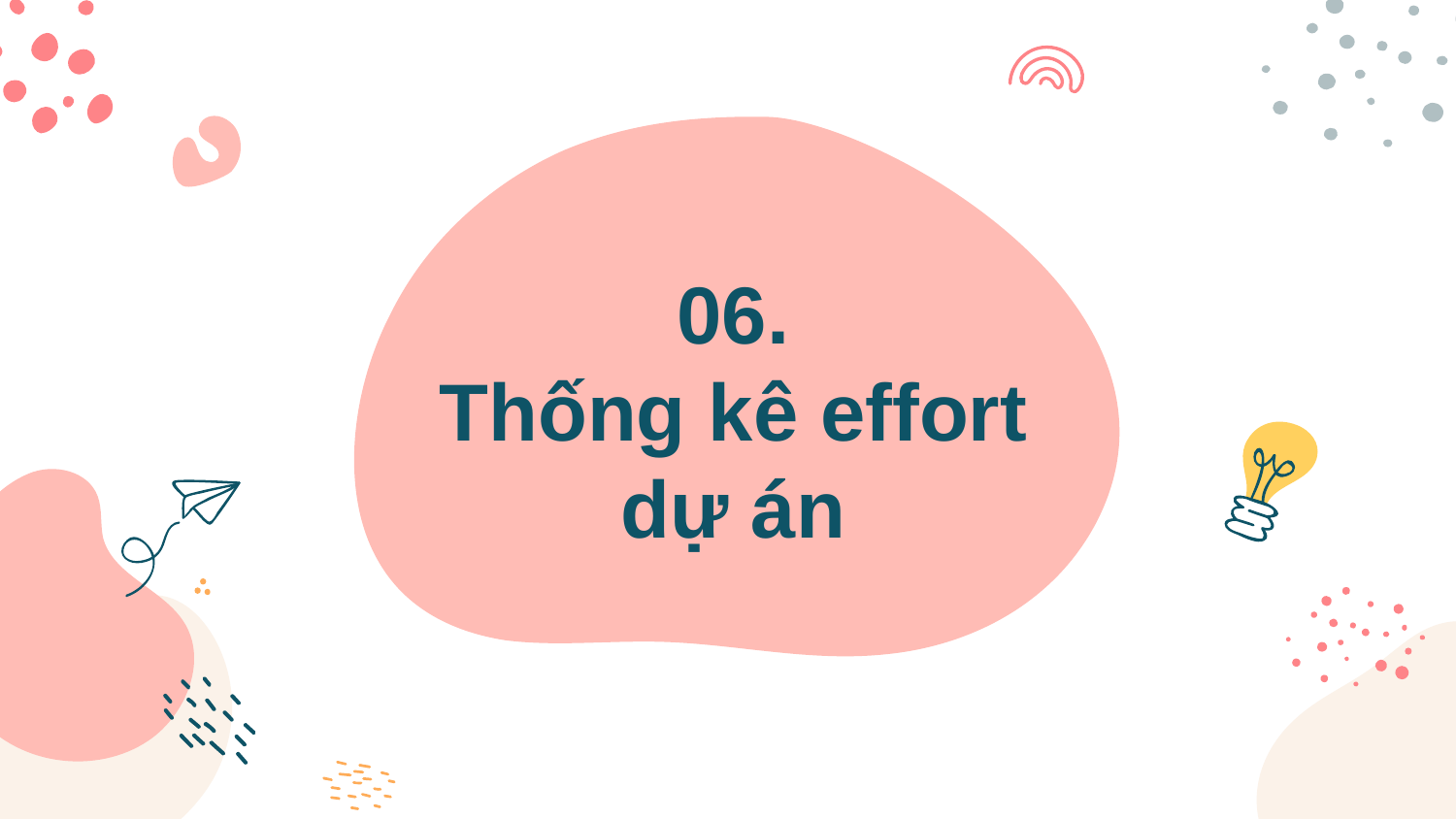

# 06. Thống kê effort dự án